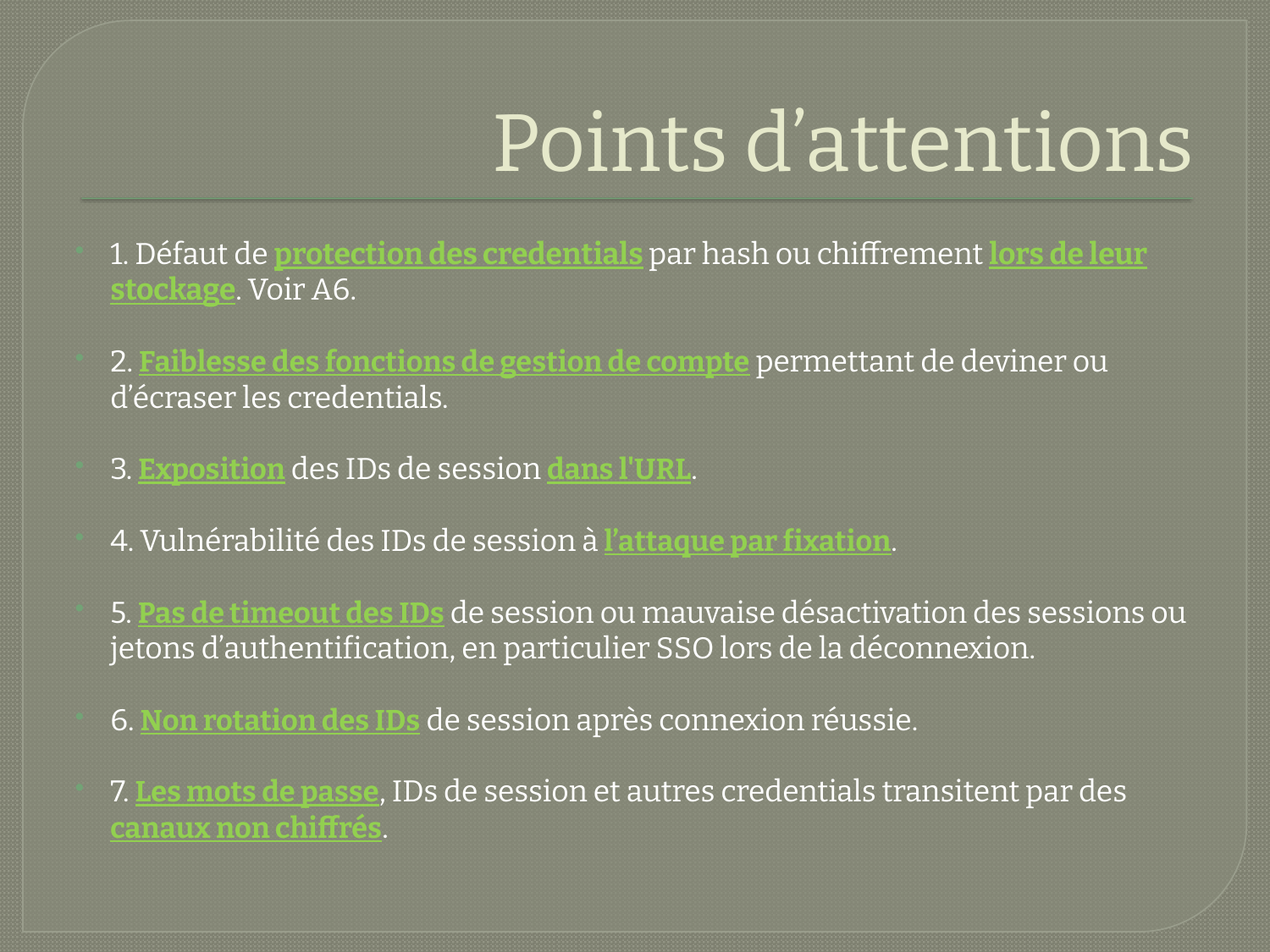

# Points d’attentions
1. Défaut de protection des credentials par hash ou chiffrement lors de leur stockage. Voir A6.

2. Faiblesse des fonctions de gestion de compte permettant de deviner ou d’écraser les credentials.

3. Exposition des IDs de session dans l'URL.

4. Vulnérabilité des IDs de session à l’attaque par fixation.

5. Pas de timeout des IDs de session ou mauvaise désactivation des sessions ou jetons d’authentification, en particulier SSO lors de la déconnexion.

6. Non rotation des IDs de session après connexion réussie.

7. Les mots de passe, IDs de session et autres credentials transitent par des canaux non chiffrés.